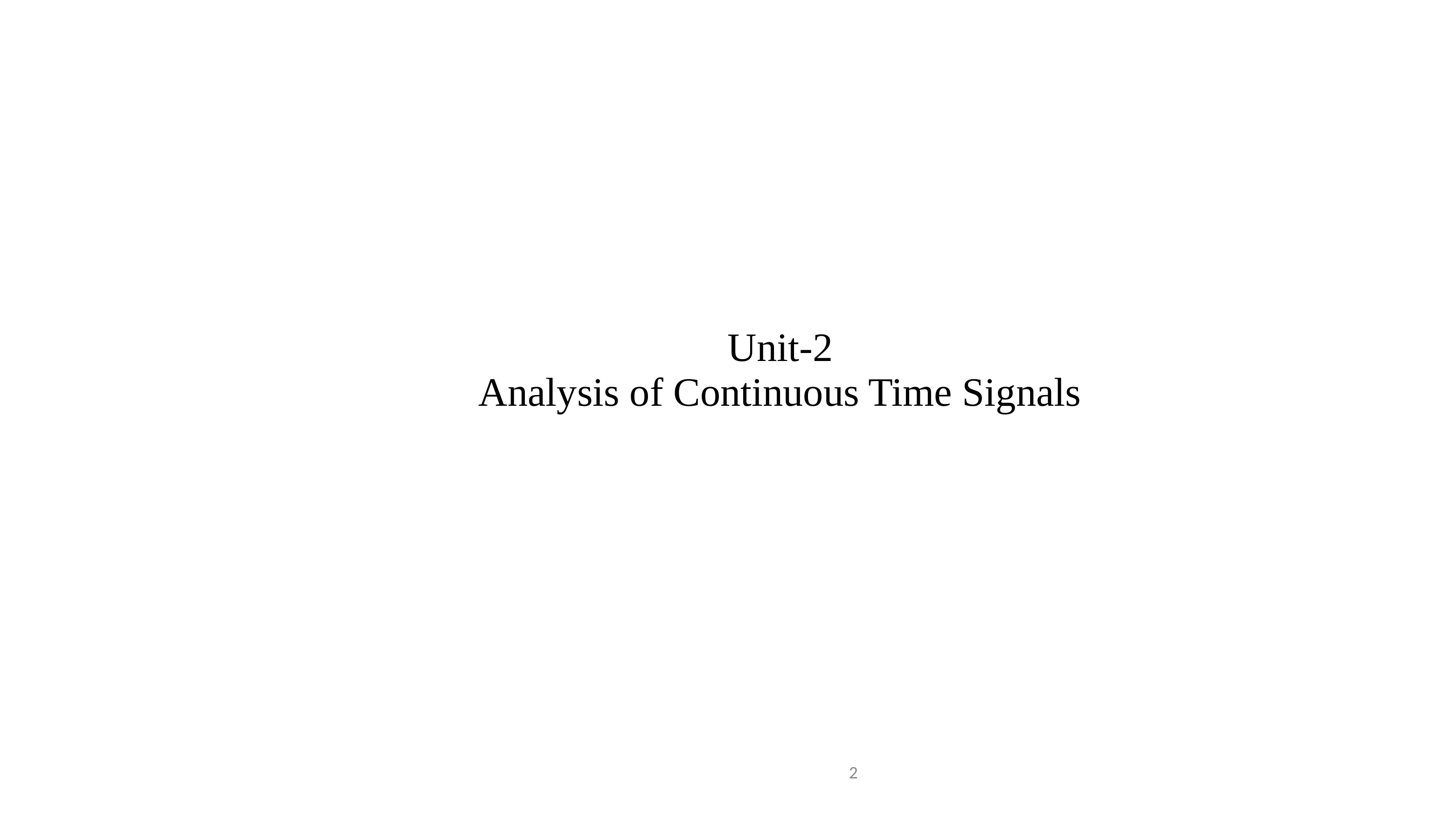

# Unit-2 Analysis of Continuous Time Signals
2